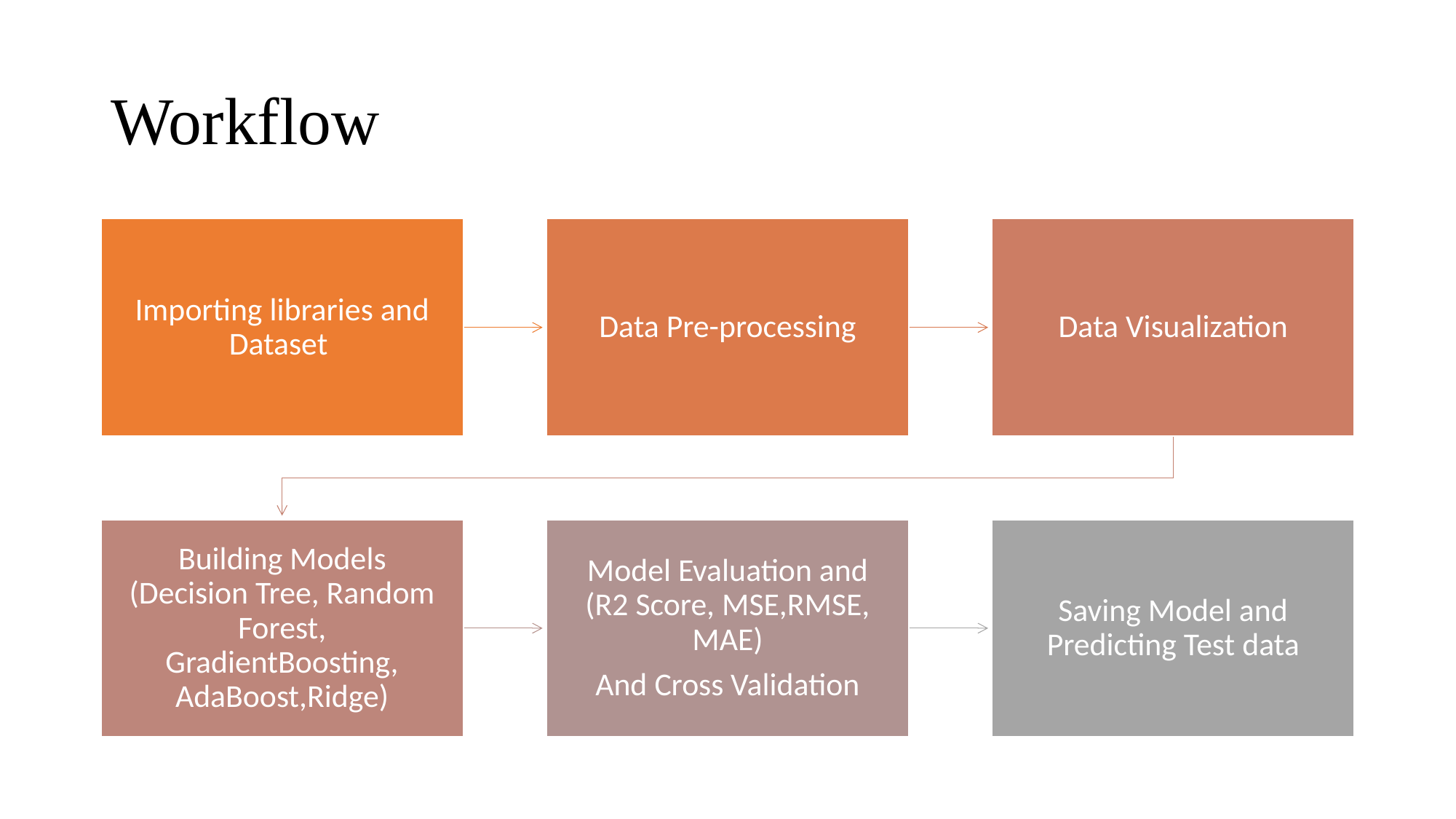

# Workflow

Importing libraries and Dataset

Data Pre-processing

Data Visualization

Building Models (Decision Tree, Random Forest, GradientBoosting, AdaBoost,Ridge)

Model Evaluation and (R2 Score, MSE,RMSE, MAE)
And Cross Validation
Saving Model and Predicting Test data